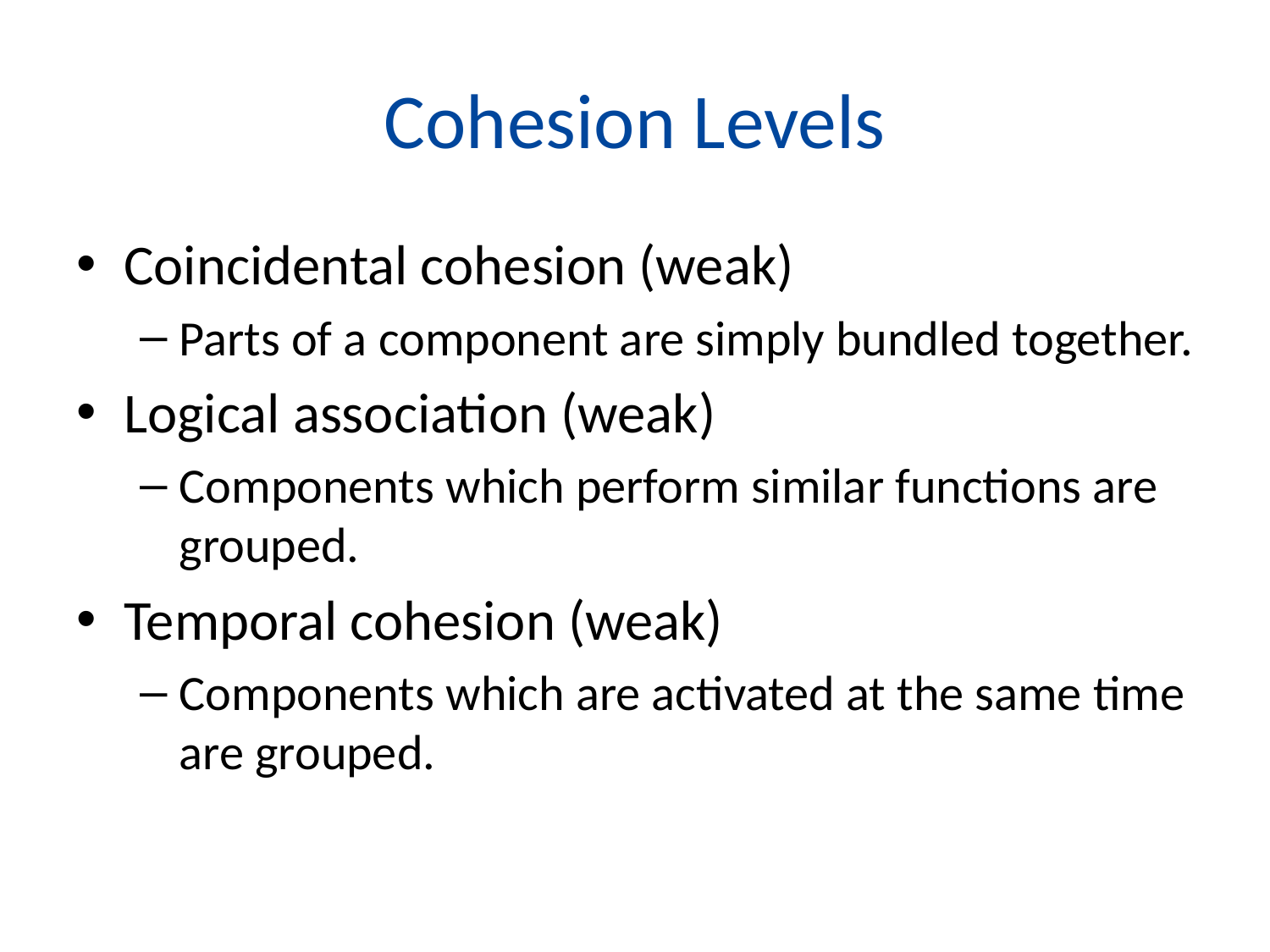

# Cohesion Levels
Coincidental cohesion (weak)
Parts of a component are simply bundled together.
Logical association (weak)
Components which perform similar functions are grouped.
Temporal cohesion (weak)
Components which are activated at the same time are grouped.